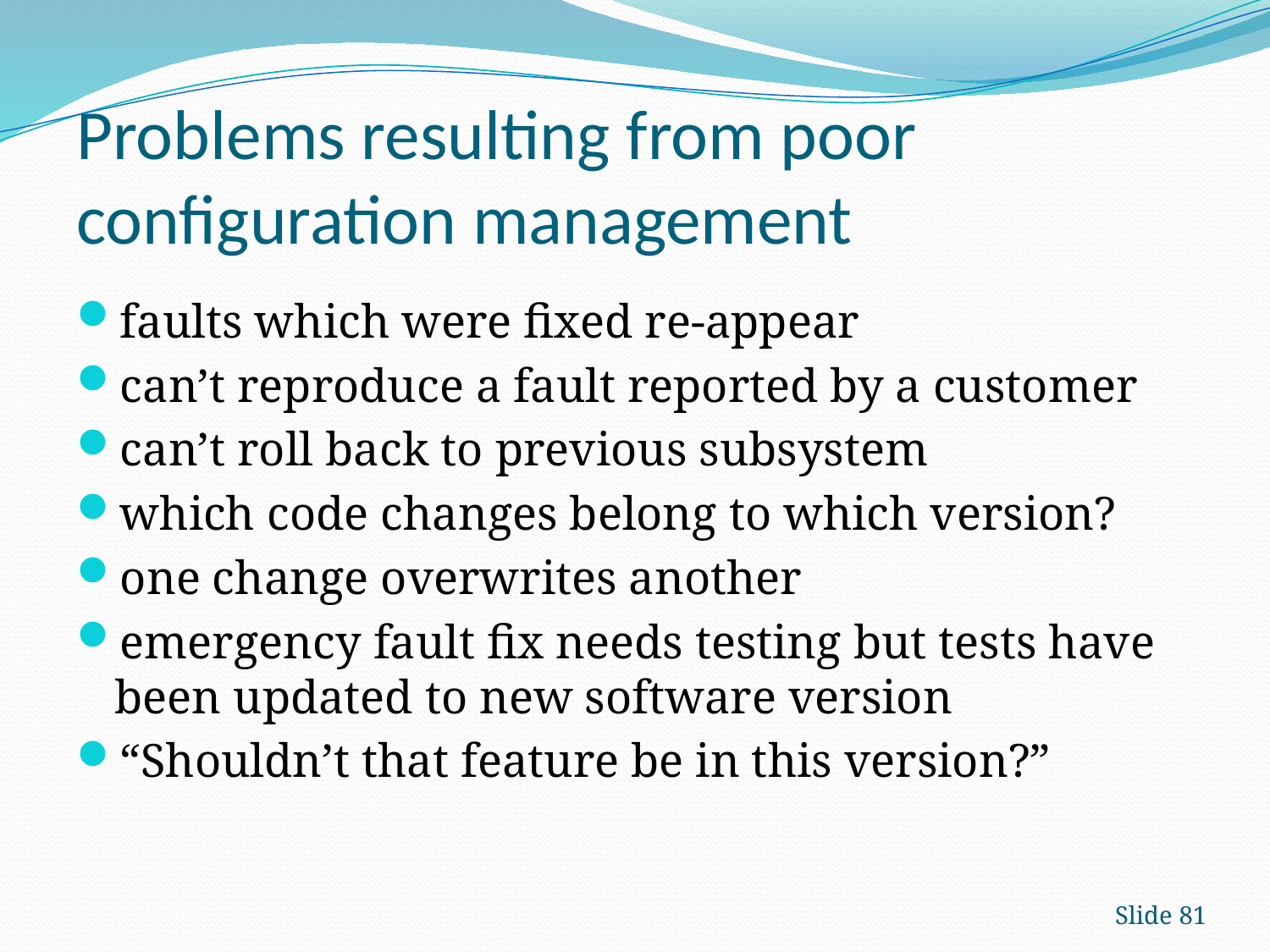

# Problems resulting from poor configuration management
faults which were fixed re-appear
can’t reproduce a fault reported by a customer
can’t roll back to previous subsystem
which code changes belong to which version?
one change overwrites another
emergency fault fix needs testing but tests have been updated to new software version
“Shouldn’t that feature be in this version?”
Slide 81